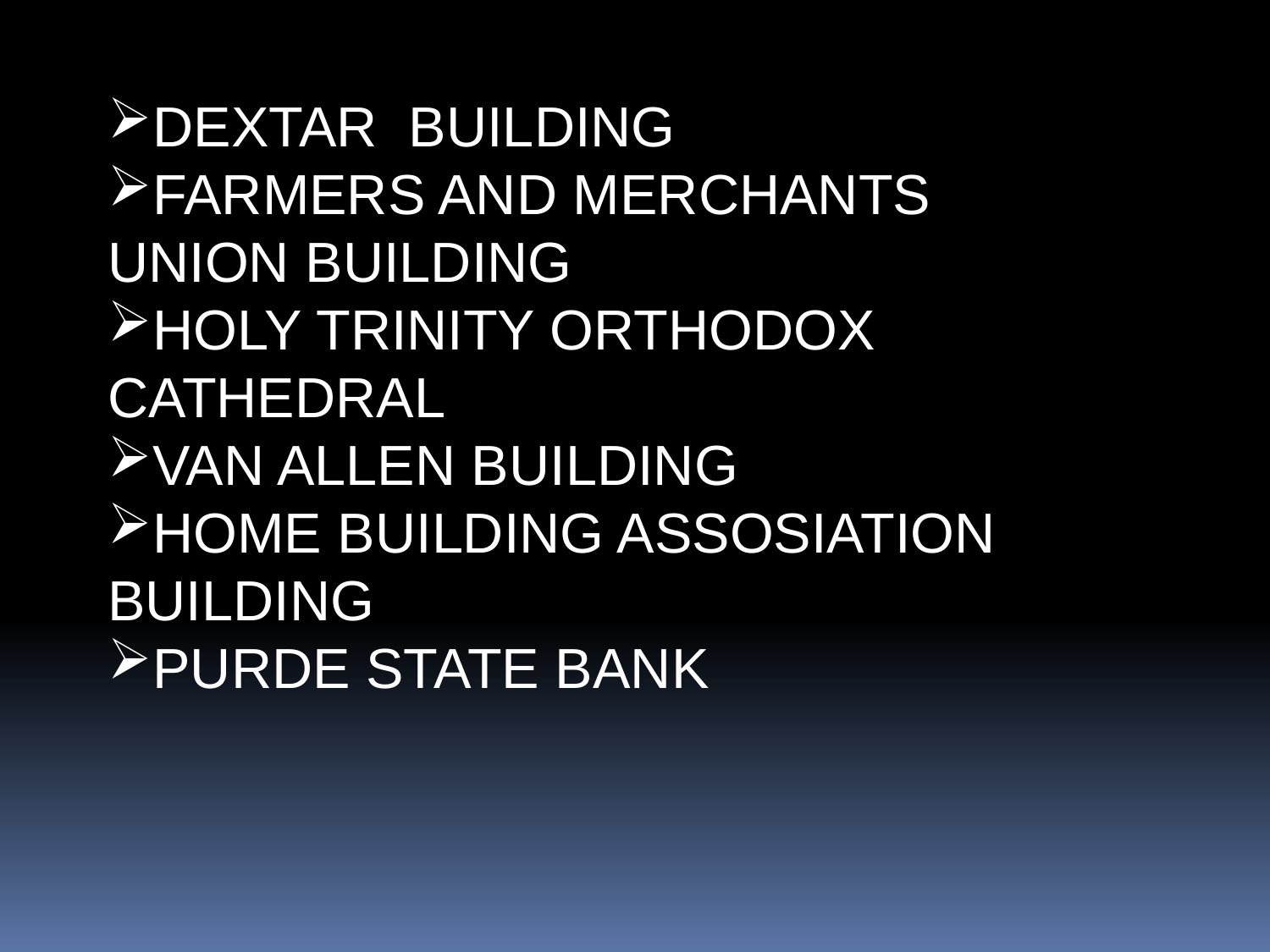

DEXTAR  BUILDING
FARMERS AND MERCHANTS UNION BUILDING
HOLY TRINITY ORTHODOX CATHEDRAL
VAN ALLEN BUILDING
HOME BUILDING ASSOSIATION BUILDING
PURDE STATE BANK